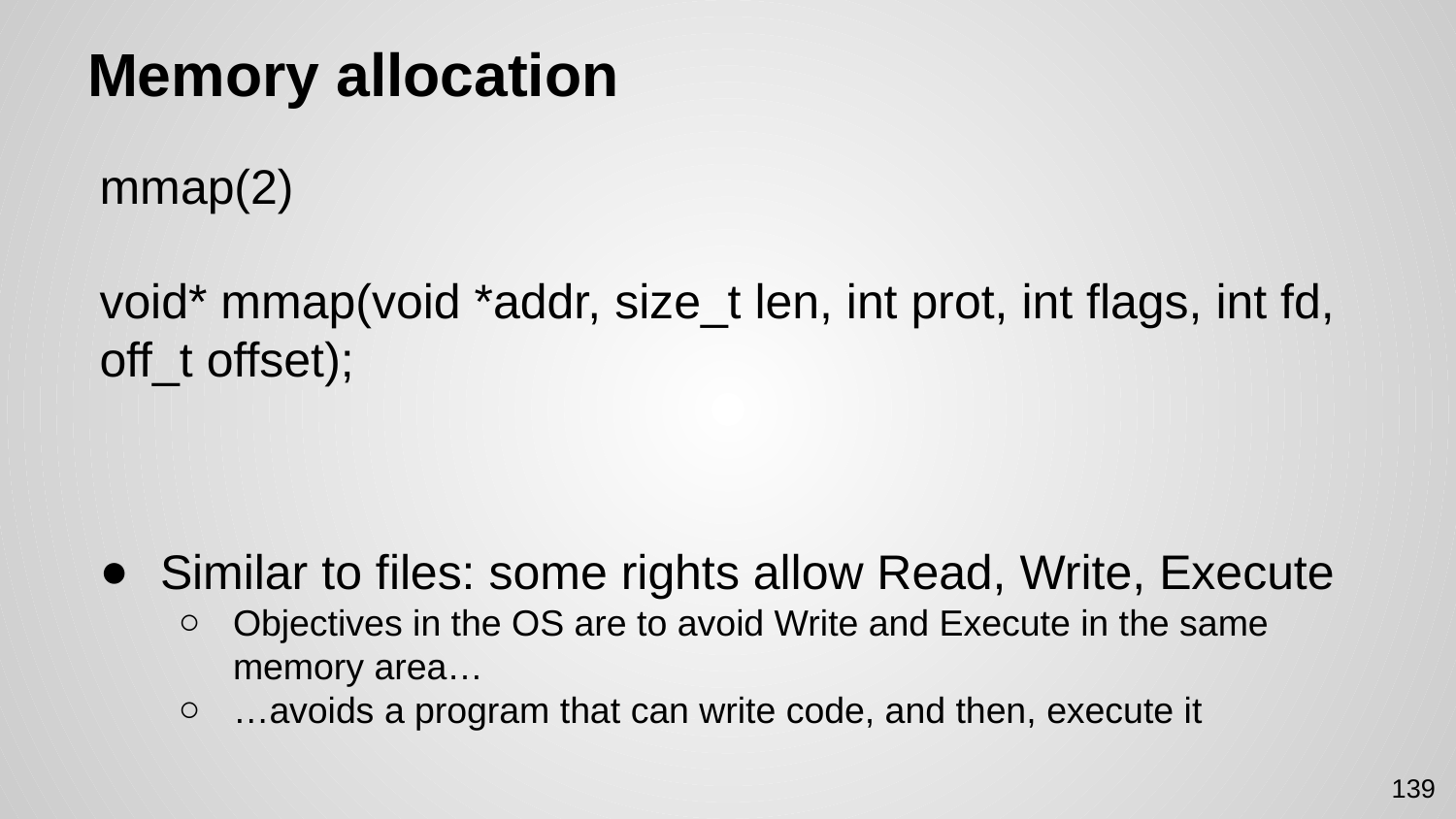

# Memory allocation
mmap(2)

void* mmap(void *addr, size_t len, int prot, int flags, int fd, off_t offset);

Similar to files: some rights allow Read, Write, Execute
Objectives in the OS are to avoid Write and Execute in the same memory area…
…avoids a program that can write code, and then, execute it
139